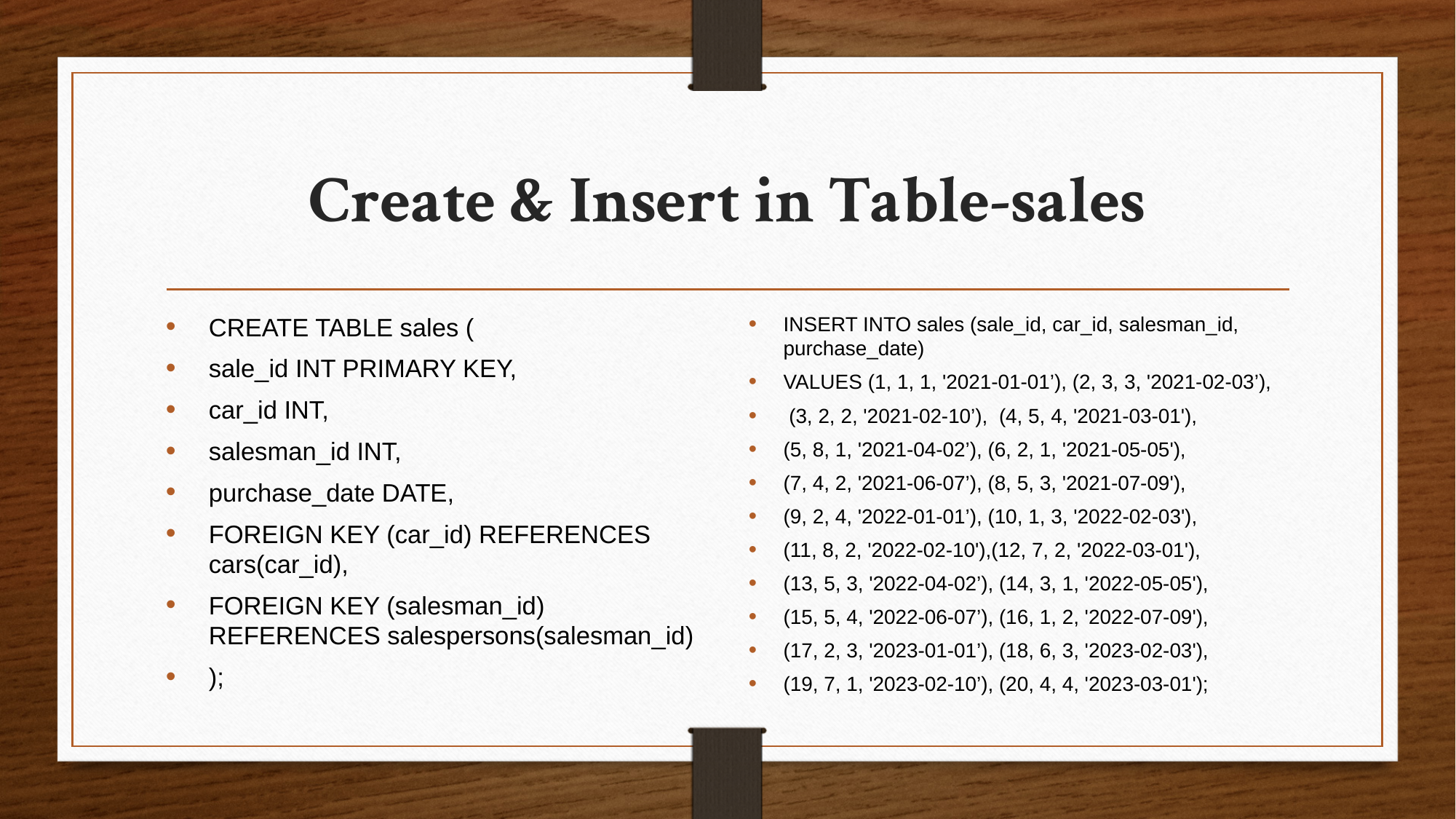

# Create & Insert in Table-sales
CREATE TABLE sales (
sale_id INT PRIMARY KEY,
car_id INT,
salesman_id INT,
purchase_date DATE,
FOREIGN KEY (car_id) REFERENCES cars(car_id),
FOREIGN KEY (salesman_id) REFERENCES salespersons(salesman_id)
);

INSERT INTO sales (sale_id, car_id, salesman_id, purchase_date)
VALUES (1, 1, 1, '2021-01-01’), (2, 3, 3, '2021-02-03’),
 (3, 2, 2, '2021-02-10’),  (4, 5, 4, '2021-03-01'),
(5, 8, 1, '2021-04-02’), (6, 2, 1, '2021-05-05'),
(7, 4, 2, '2021-06-07’), (8, 5, 3, '2021-07-09'),
(9, 2, 4, '2022-01-01’), (10, 1, 3, '2022-02-03'),
(11, 8, 2, '2022-02-10'),(12, 7, 2, '2022-03-01'),
(13, 5, 3, '2022-04-02’), (14, 3, 1, '2022-05-05'),
(15, 5, 4, '2022-06-07’), (16, 1, 2, '2022-07-09'),
(17, 2, 3, '2023-01-01’), (18, 6, 3, '2023-02-03'),
(19, 7, 1, '2023-02-10’), (20, 4, 4, '2023-03-01');